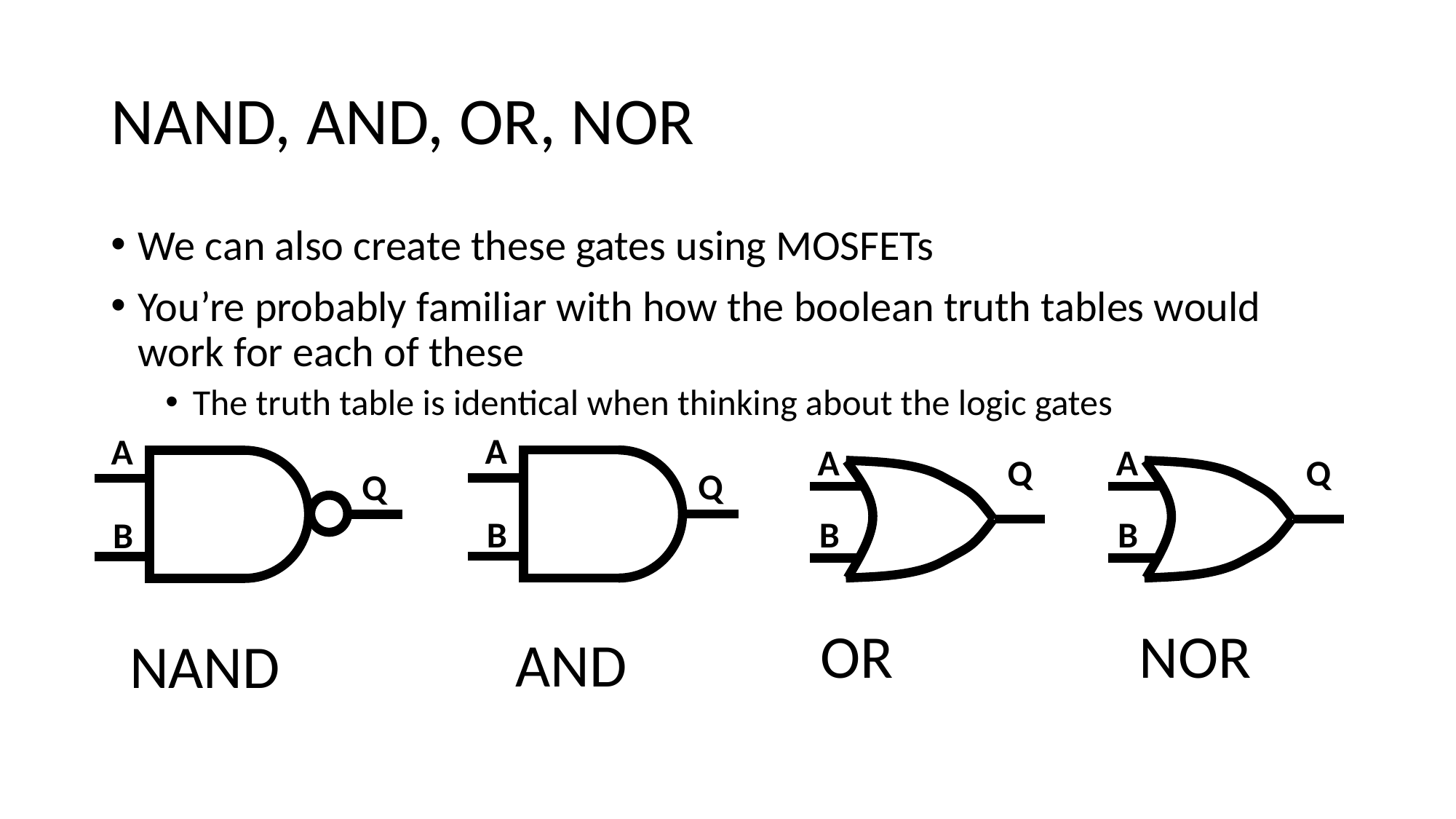

# NAND, AND, OR, NOR
We can also create these gates using MOSFETs
You’re probably familiar with how the boolean truth tables would work for each of these
The truth table is identical when thinking about the logic gates
A

Q
B
A

Q
B
A
Q

B
A
Q

B
NOR
OR
AND
NAND